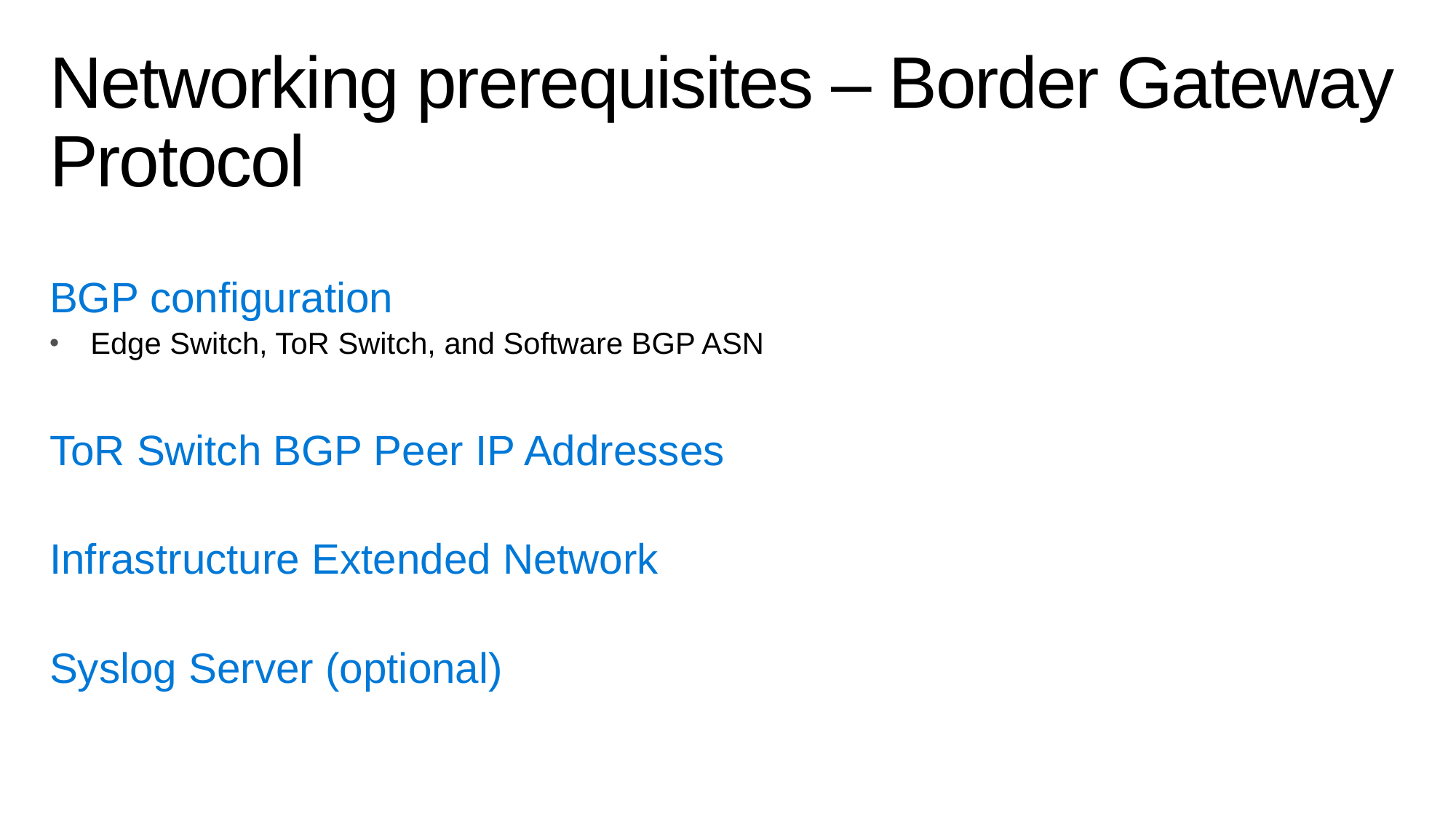

# Networking prerequisites – Border Gateway Protocol
BGP configuration
Edge Switch, ToR Switch, and Software BGP ASN

ToR Switch BGP Peer IP Addresses

Infrastructure Extended Network

Syslog Server (optional)